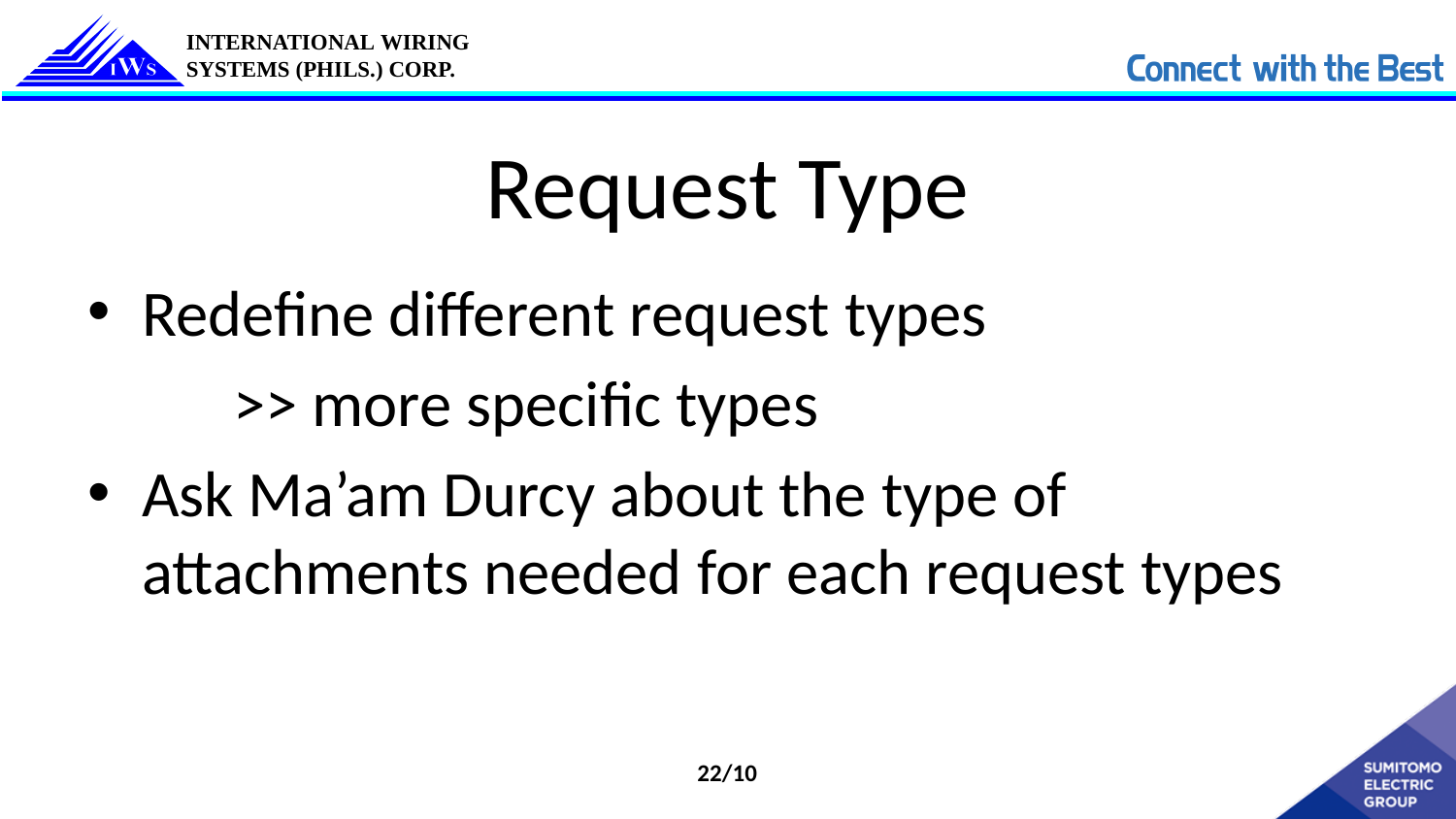

# Request Type
Redefine different request types
	>> more specific types
Ask Ma’am Durcy about the type of attachments needed for each request types